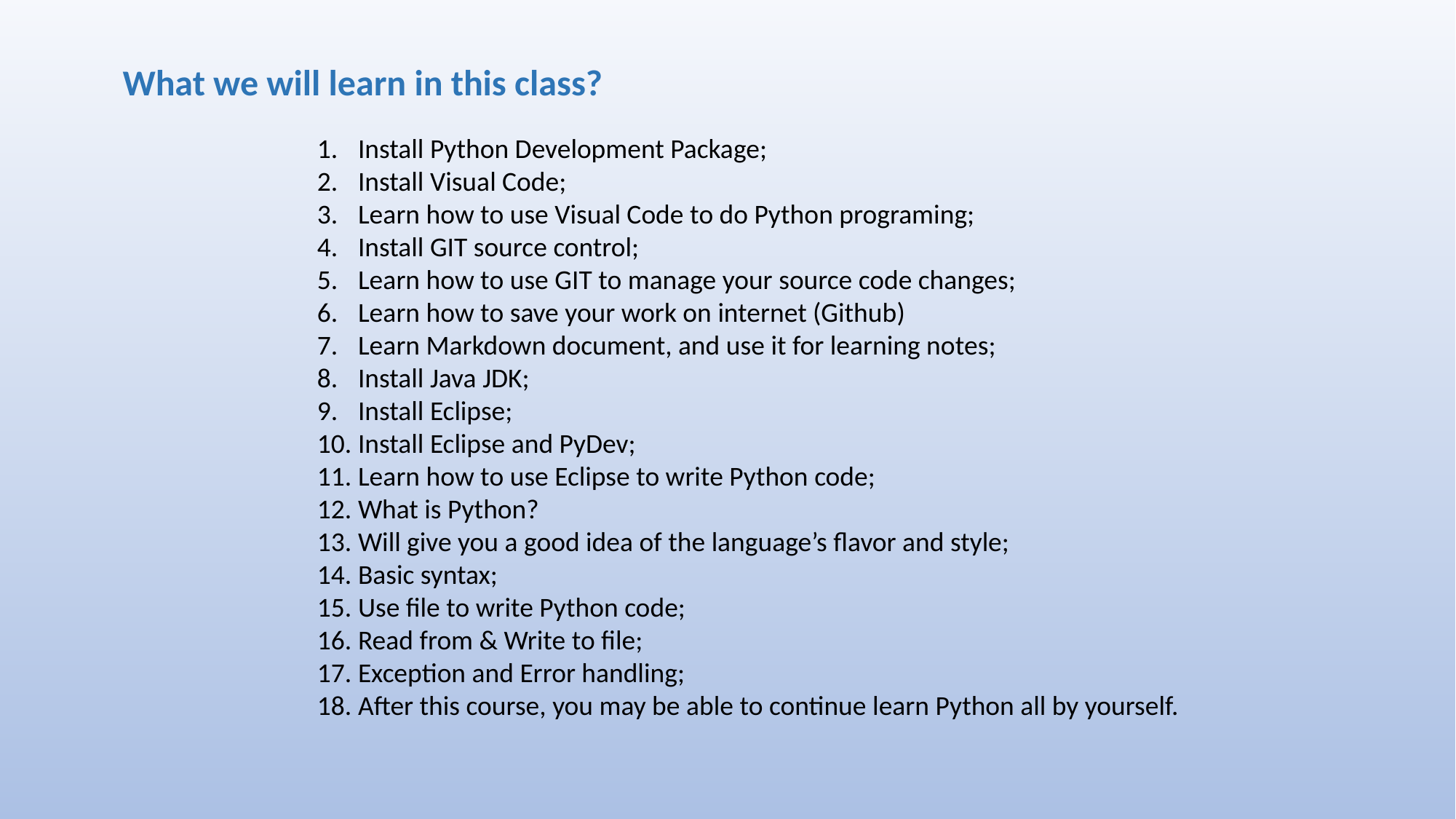

What we will learn in this class?
Install Python Development Package;
Install Visual Code;
Learn how to use Visual Code to do Python programing;
Install GIT source control;
Learn how to use GIT to manage your source code changes;
Learn how to save your work on internet (Github)
Learn Markdown document, and use it for learning notes;
Install Java JDK;
Install Eclipse;
Install Eclipse and PyDev;
Learn how to use Eclipse to write Python code;
What is Python?
Will give you a good idea of the language’s flavor and style;
Basic syntax;
Use file to write Python code;
Read from & Write to file;
Exception and Error handling;
After this course, you may be able to continue learn Python all by yourself.